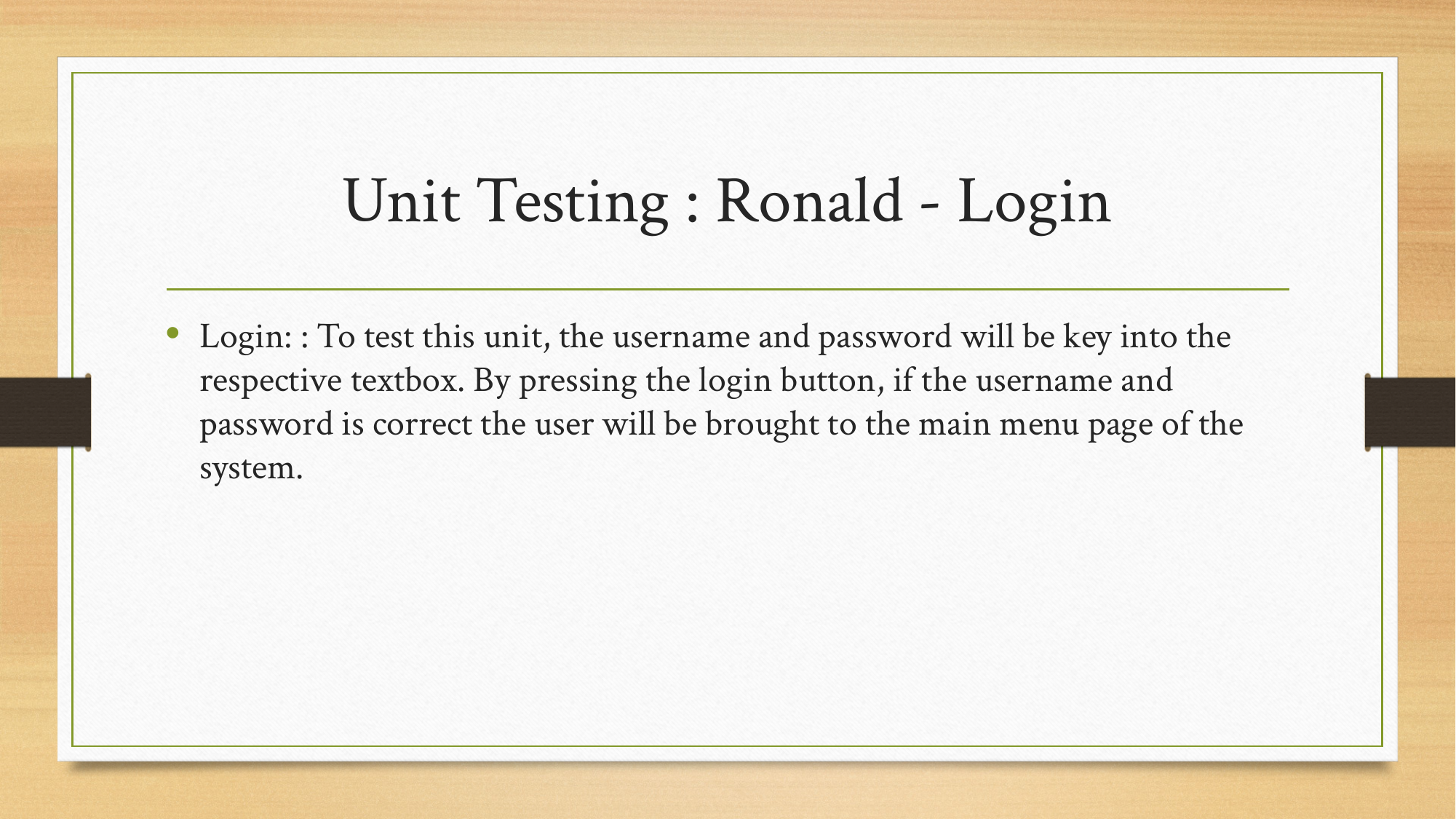

# Unit Testing : Ronald - Login
Login: : To test this unit, the username and password will be key into the respective textbox. By pressing the login button, if the username and password is correct the user will be brought to the main menu page of the system.